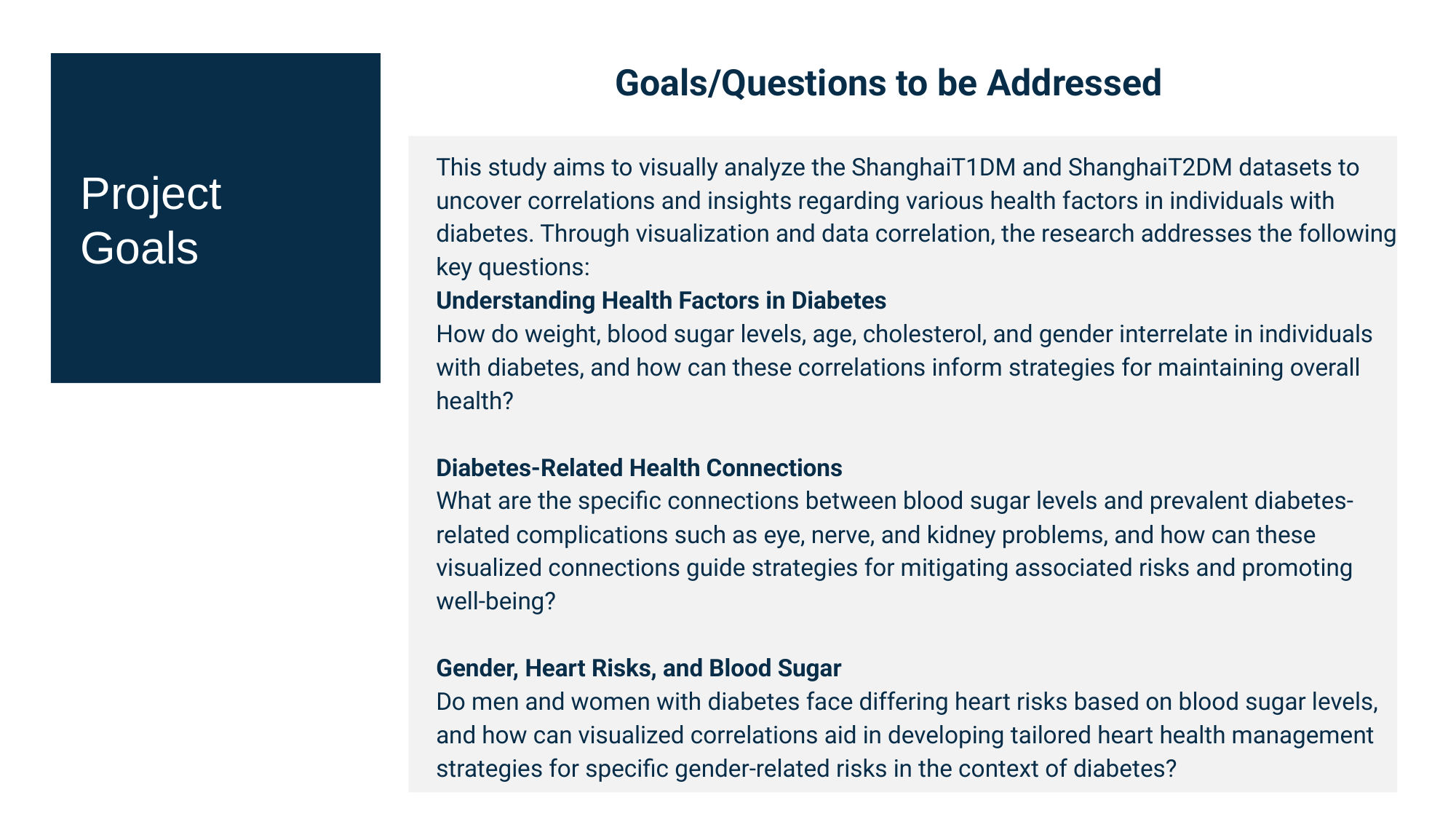

Goals/Questions to be Addressed

This study aims to visually analyze the ShanghaiT1DM and ShanghaiT2DM datasets to uncover correlations and insights regarding various health factors in individuals with diabetes. Through visualization and data correlation, the research addresses the following key questions:
Understanding Health Factors in Diabetes
How do weight, blood sugar levels, age, cholesterol, and gender interrelate in individuals with diabetes, and how can these correlations inform strategies for maintaining overall health?

Diabetes-Related Health Connections
What are the specific connections between blood sugar levels and prevalent diabetes-related complications such as eye, nerve, and kidney problems, and how can these visualized connections guide strategies for mitigating associated risks and promoting well-being?

Gender, Heart Risks, and Blood Sugar
Do men and women with diabetes face differing heart risks based on blood sugar levels, and how can visualized correlations aid in developing tailored heart health management strategies for specific gender-related risks in the context of diabetes?
Project Goals